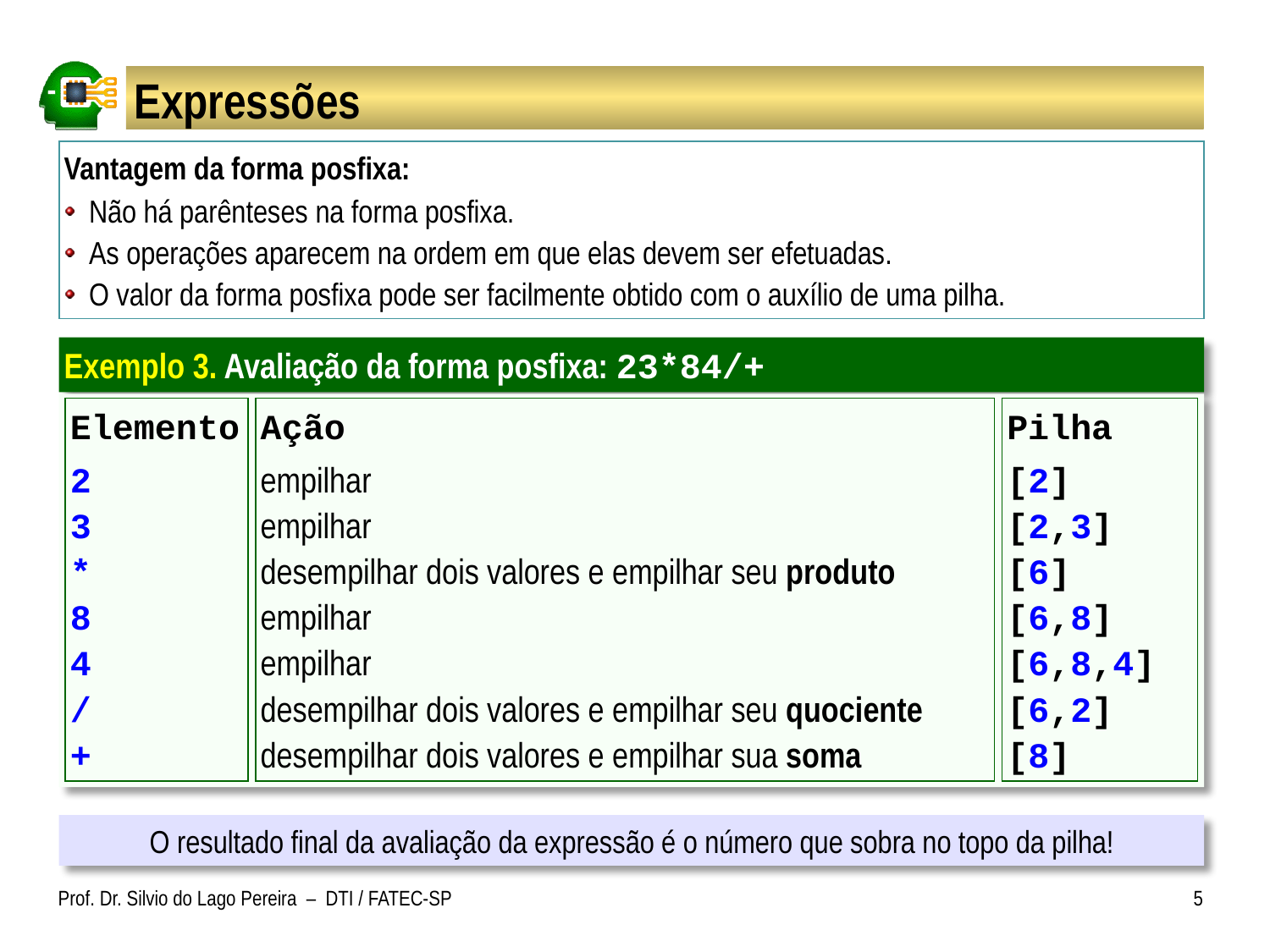

# Expressões
Vantagem da forma posfixa:
Não há parênteses na forma posfixa.
As operações aparecem na ordem em que elas devem ser efetuadas.
O valor da forma posfixa pode ser facilmente obtido com o auxílio de uma pilha.
Exemplo 3. Avaliação da forma posfixa: 23*84/+

Elemento
2
3
*
8
4
/
+
Ação
empilhar
empilhar
desempilhar dois valores e empilhar seu produto
empilhar
empilhar
desempilhar dois valores e empilhar seu quociente
desempilhar dois valores e empilhar sua soma
Pilha
[2]
[2,3]
[6]
[6,8]
[6,8,4]
[6,2]
[8]
O resultado final da avaliação da expressão é o número que sobra no topo da pilha!
Prof. Dr. Silvio do Lago Pereira  –  DTI / FATEC-SP
5